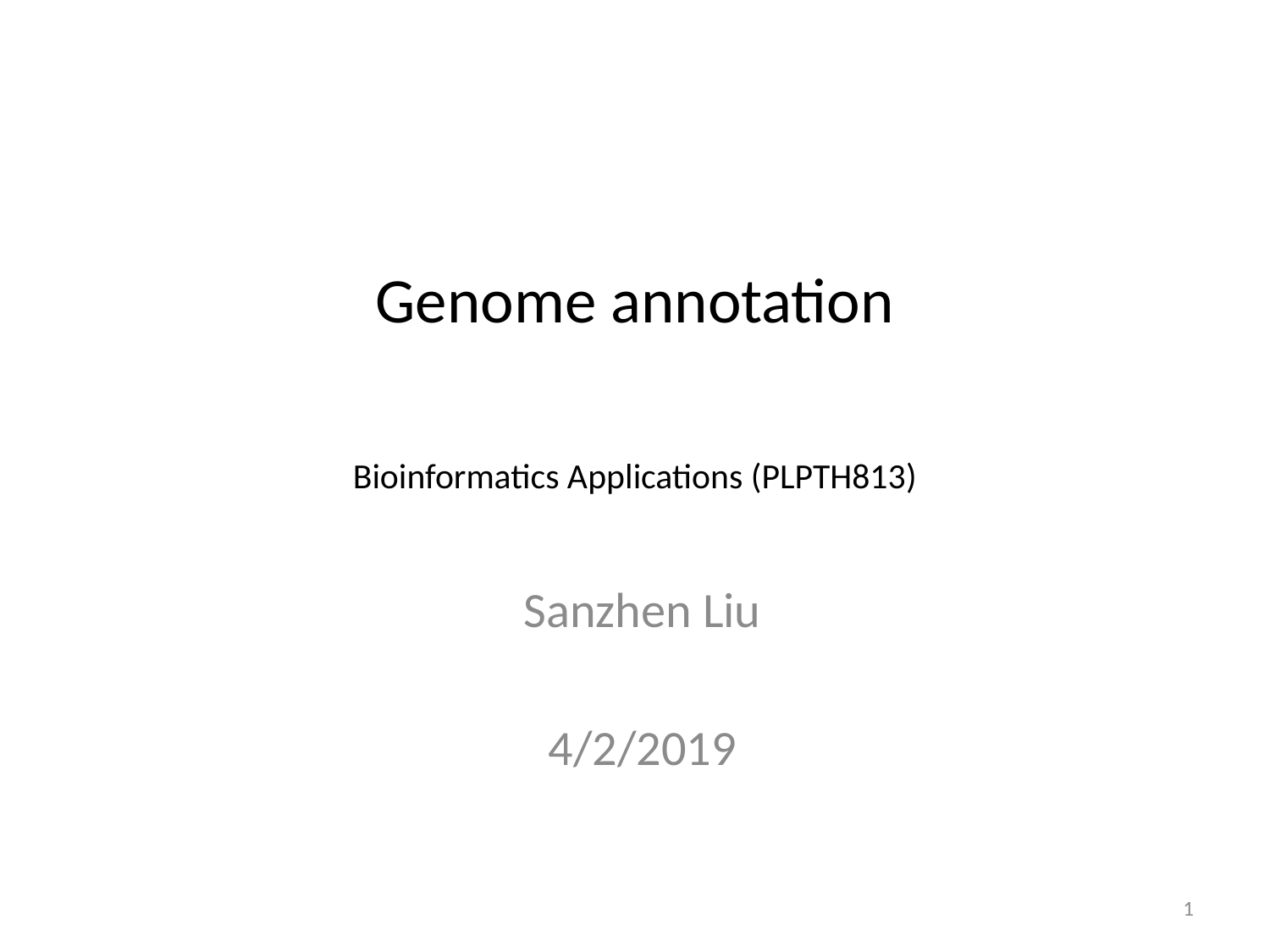

# Genome annotation Bioinformatics Applications (PLPTH813)
Sanzhen Liu

4/2/2019
1